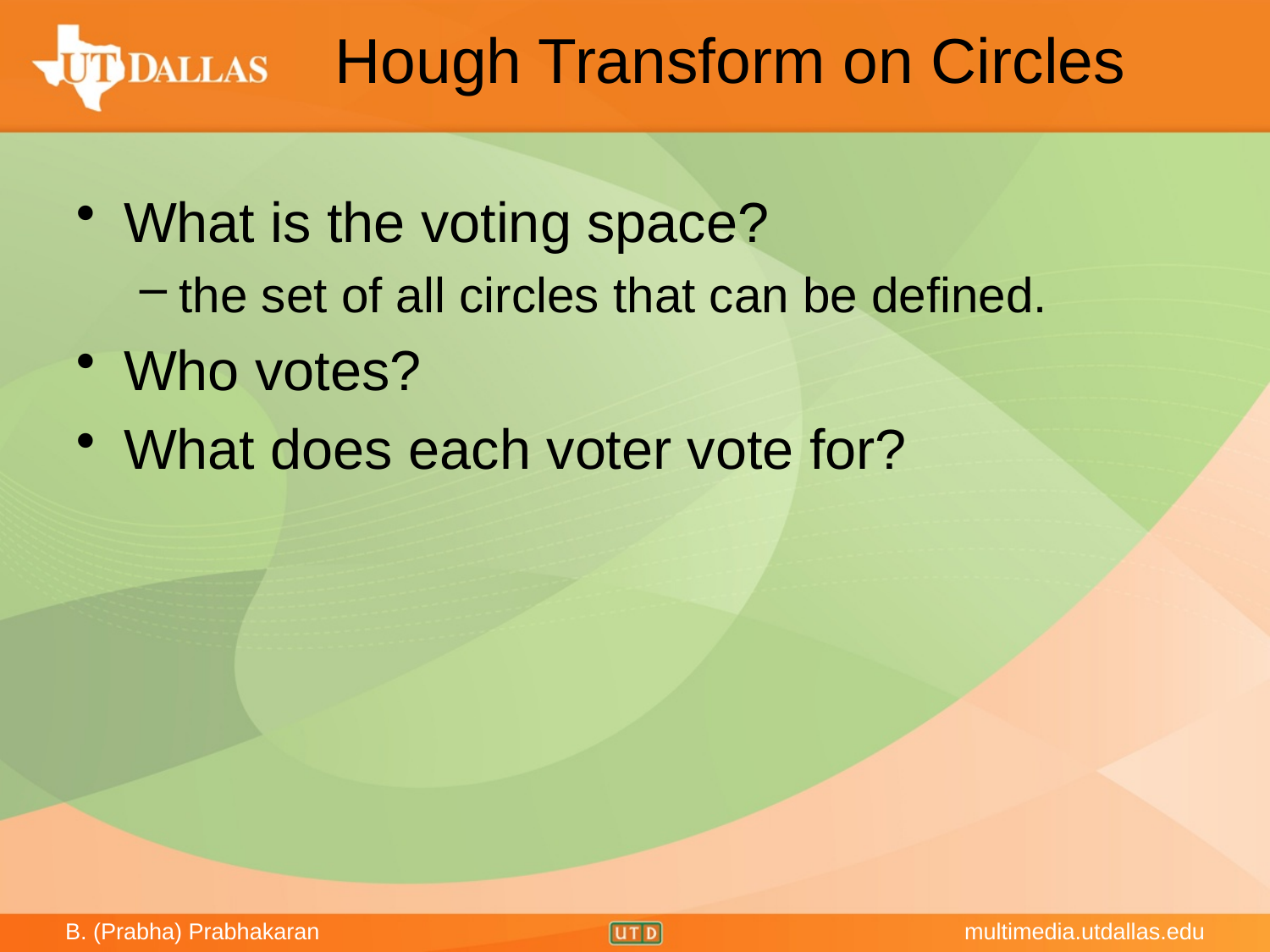

# Hough Transform on Circles
What is the voting space?
the set of all circles that can be defined.
Who votes?
What does each voter vote for?